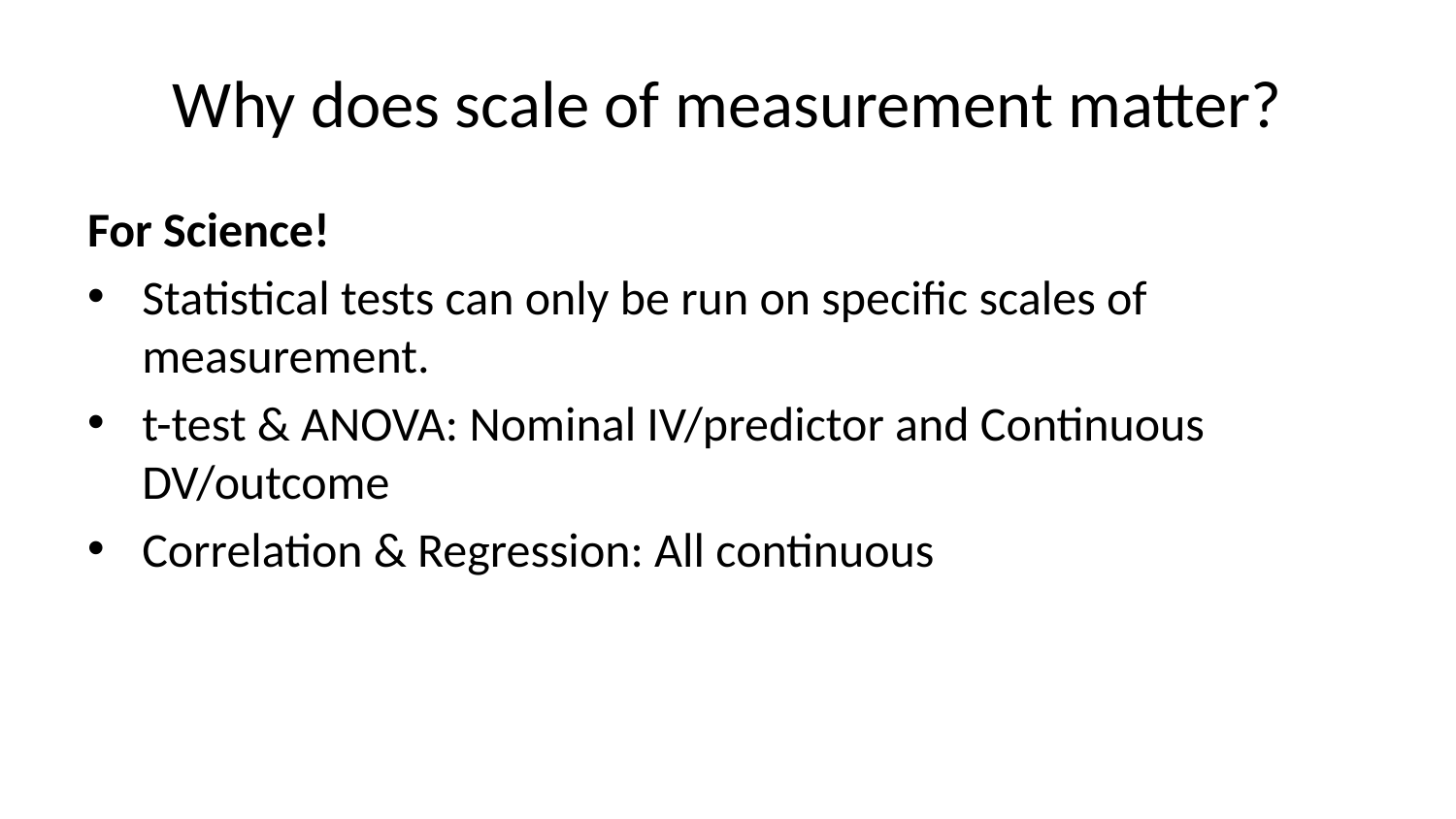

# Why does scale of measurement matter?
For Science!
Statistical tests can only be run on specific scales of measurement.
t-test & ANOVA: Nominal IV/predictor and Continuous DV/outcome
Correlation & Regression: All continuous